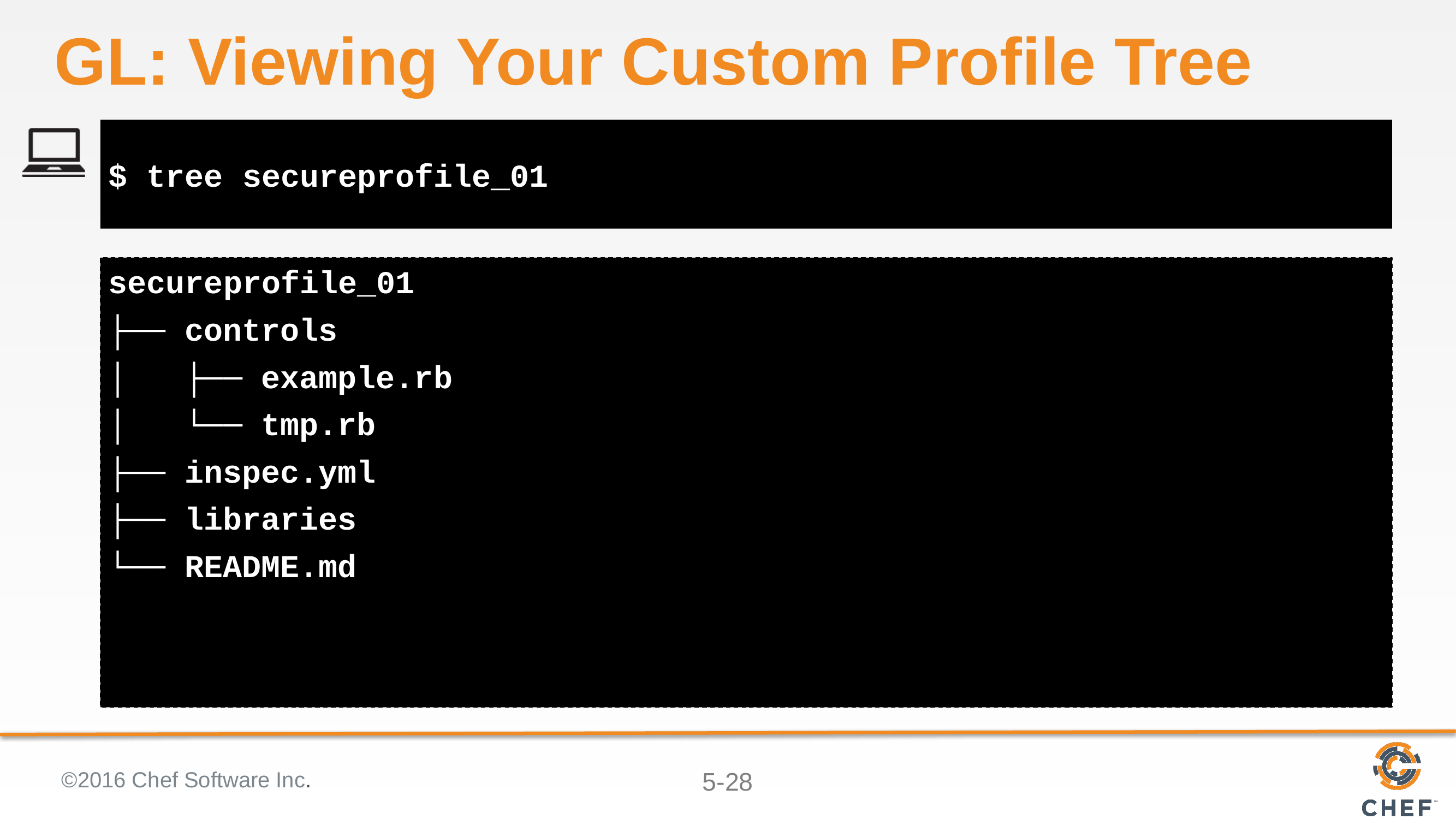

# GL: Viewing Your Custom Profile Tree
$ tree secureprofile_01
secureprofile_01
├── controls
│   ├── example.rb
│   └── tmp.rb
├── inspec.yml
├── libraries
└── README.md